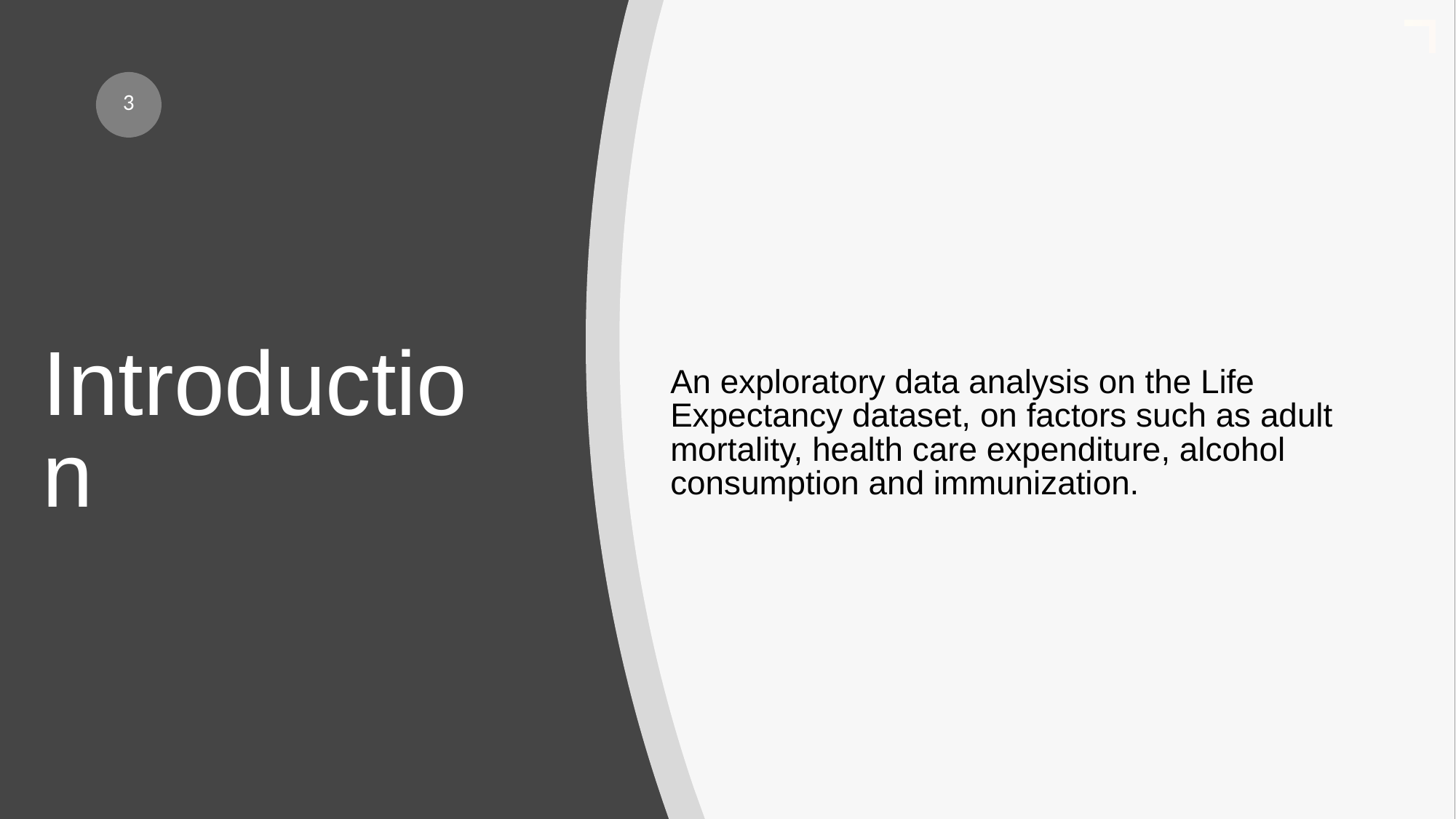

3
An exploratory data analysis on the Life Expectancy dataset, on factors such as adult mortality, health care expenditure, alcohol consumption and immunization.
# Introduction